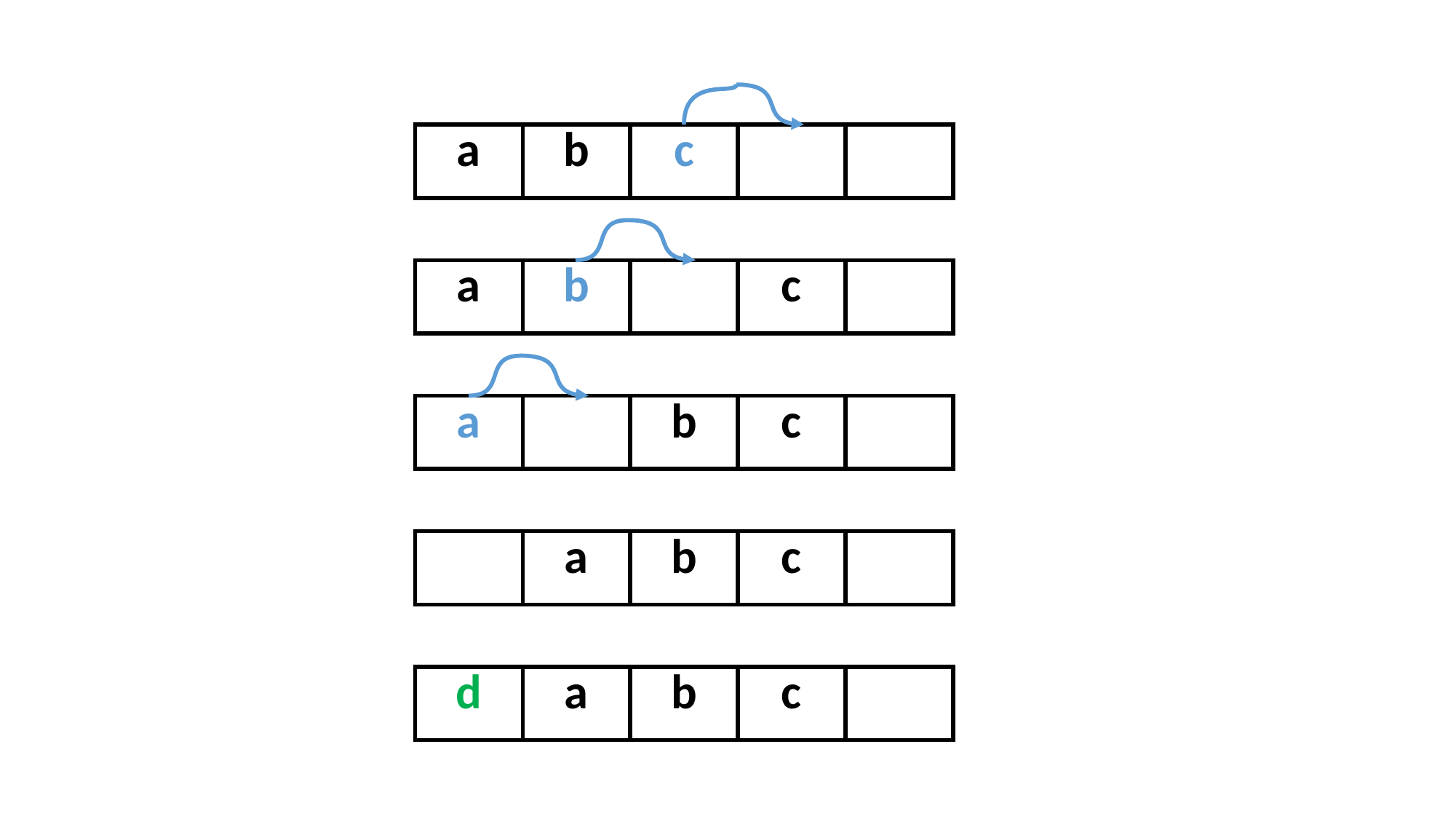

| a | b | c |  |  |
| --- | --- | --- | --- | --- |
| a | b |  | c |  |
| --- | --- | --- | --- | --- |
| a |  | b | c |  |
| --- | --- | --- | --- | --- |
|  | a | b | c |  |
| --- | --- | --- | --- | --- |
| d | a | b | c |  |
| --- | --- | --- | --- | --- |